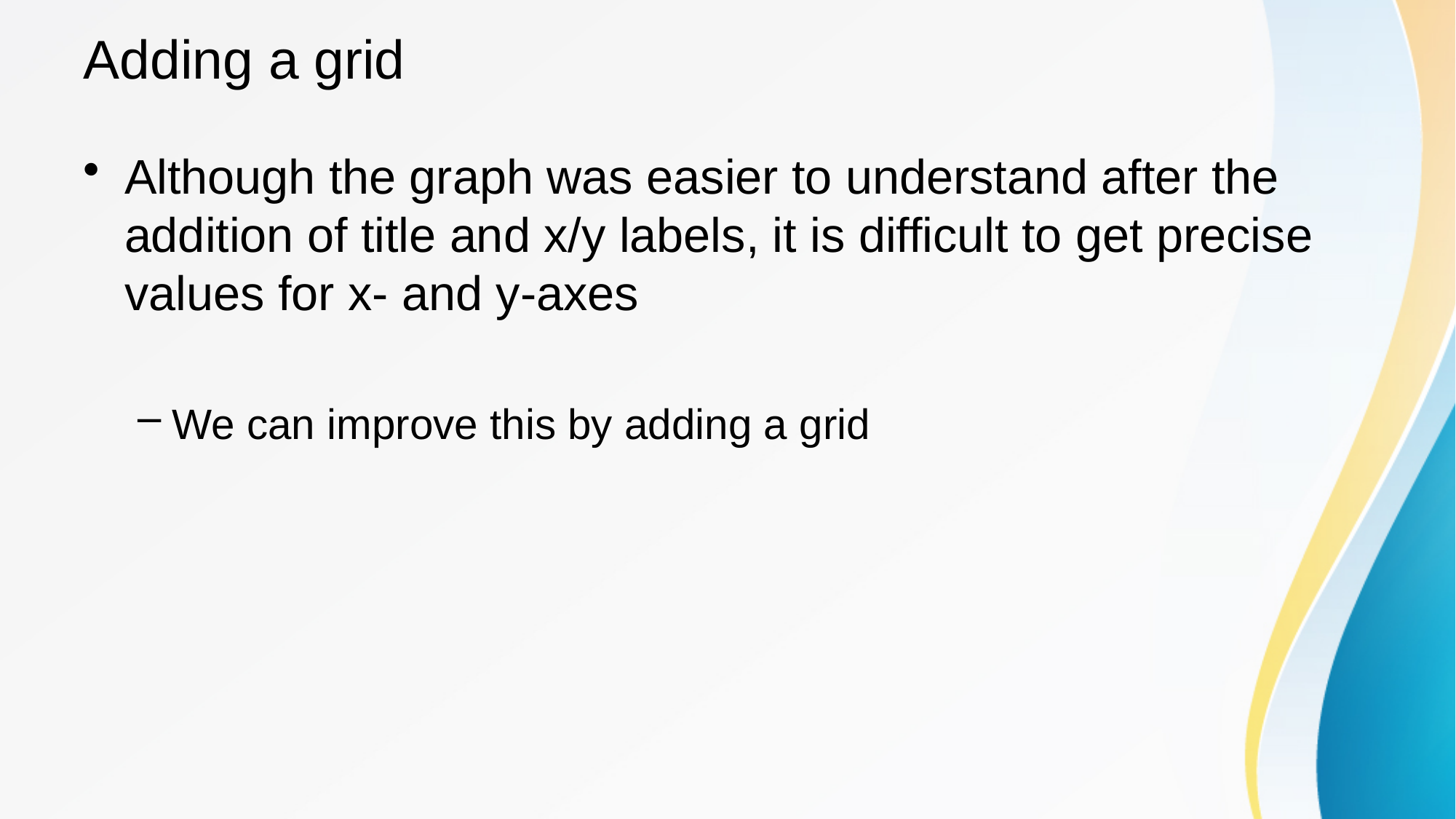

# Adding a grid
Although the graph was easier to understand after the addition of title and x/y labels, it is difficult to get precise values for x- and y-axes

We can improve this by adding a grid